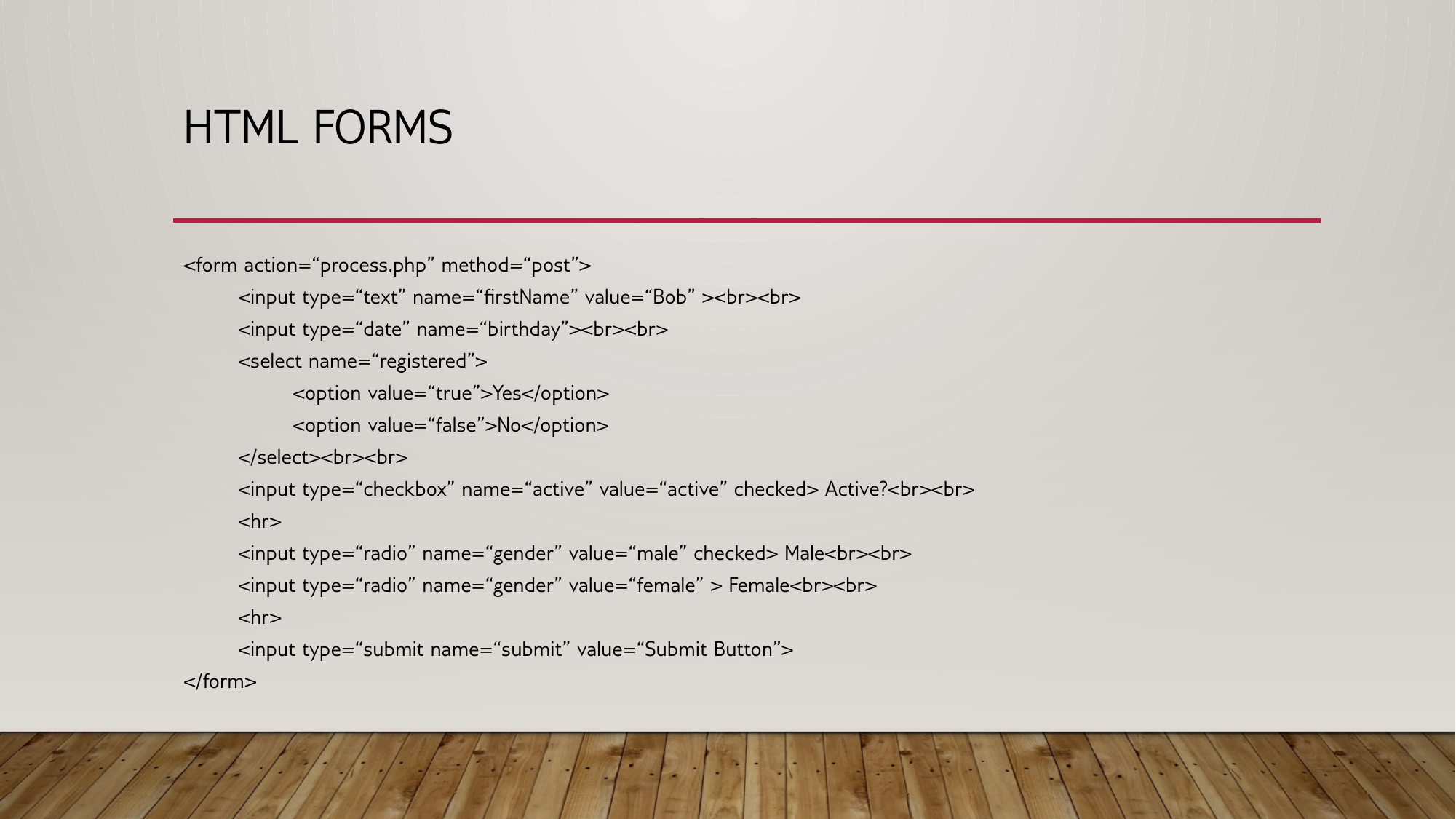

# HTML Forms
<form action=“process.php” method=“post”>
<input type=“text” name=“firstName” value=“Bob” ><br><br>
<input type=“date” name=“birthday”><br><br>
<select name=“registered”>
<option value=“true”>Yes</option>
<option value=“false”>No</option>
</select><br><br>
<input type=“checkbox” name=“active” value=“active” checked> Active?<br><br>
<hr>
<input type=“radio” name=“gender” value=“male” checked> Male<br><br>
<input type=“radio” name=“gender” value=“female” > Female<br><br>
<hr>
<input type=“submit name=“submit” value=“Submit Button”>
</form>